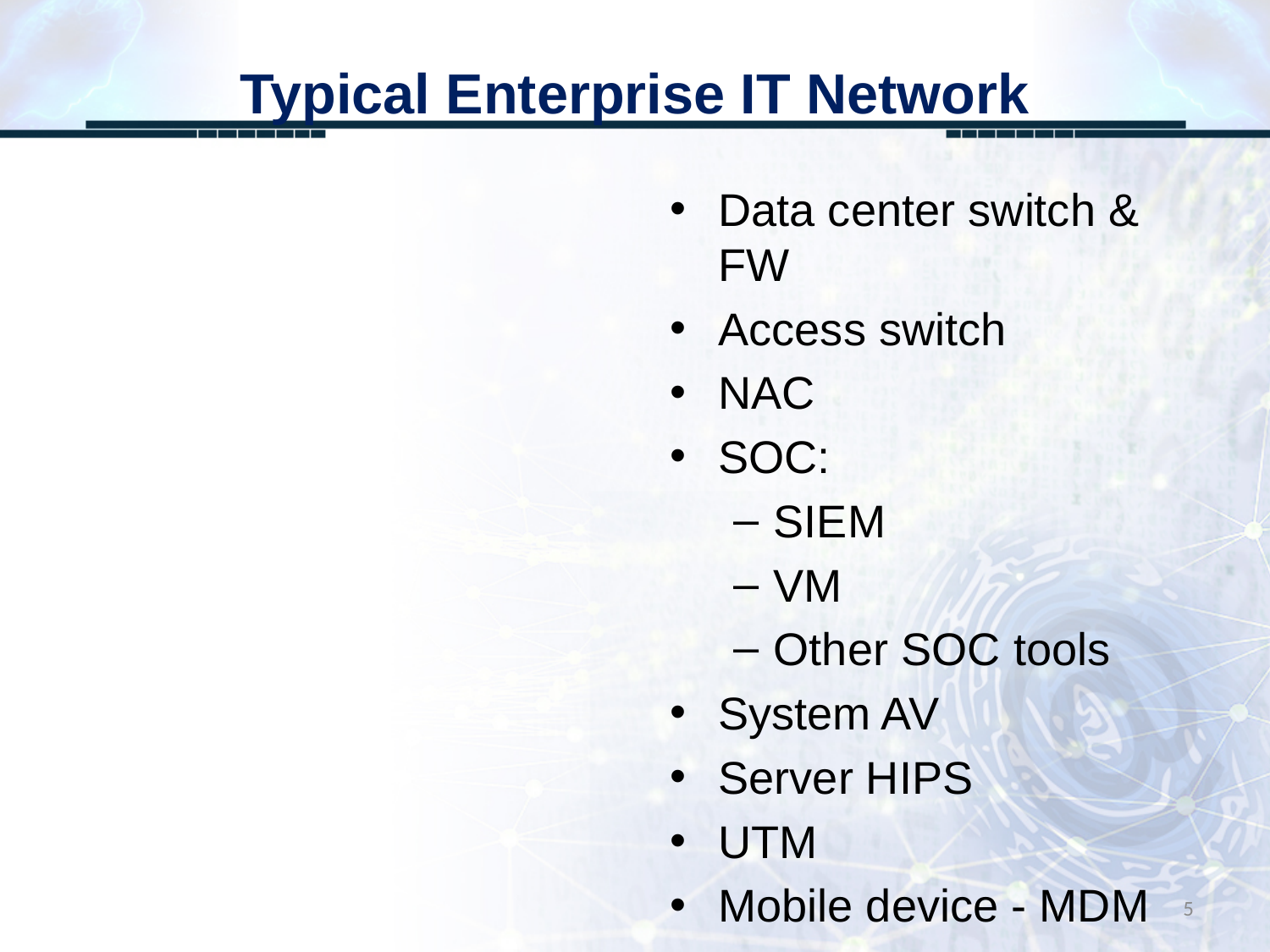

# Typical Enterprise IT Network
Data center switch & FW
Access switch
NAC
SOC:
SIEM
VM
Other SOC tools
System AV
Server HIPS
UTM
Mobile device - MDM
5